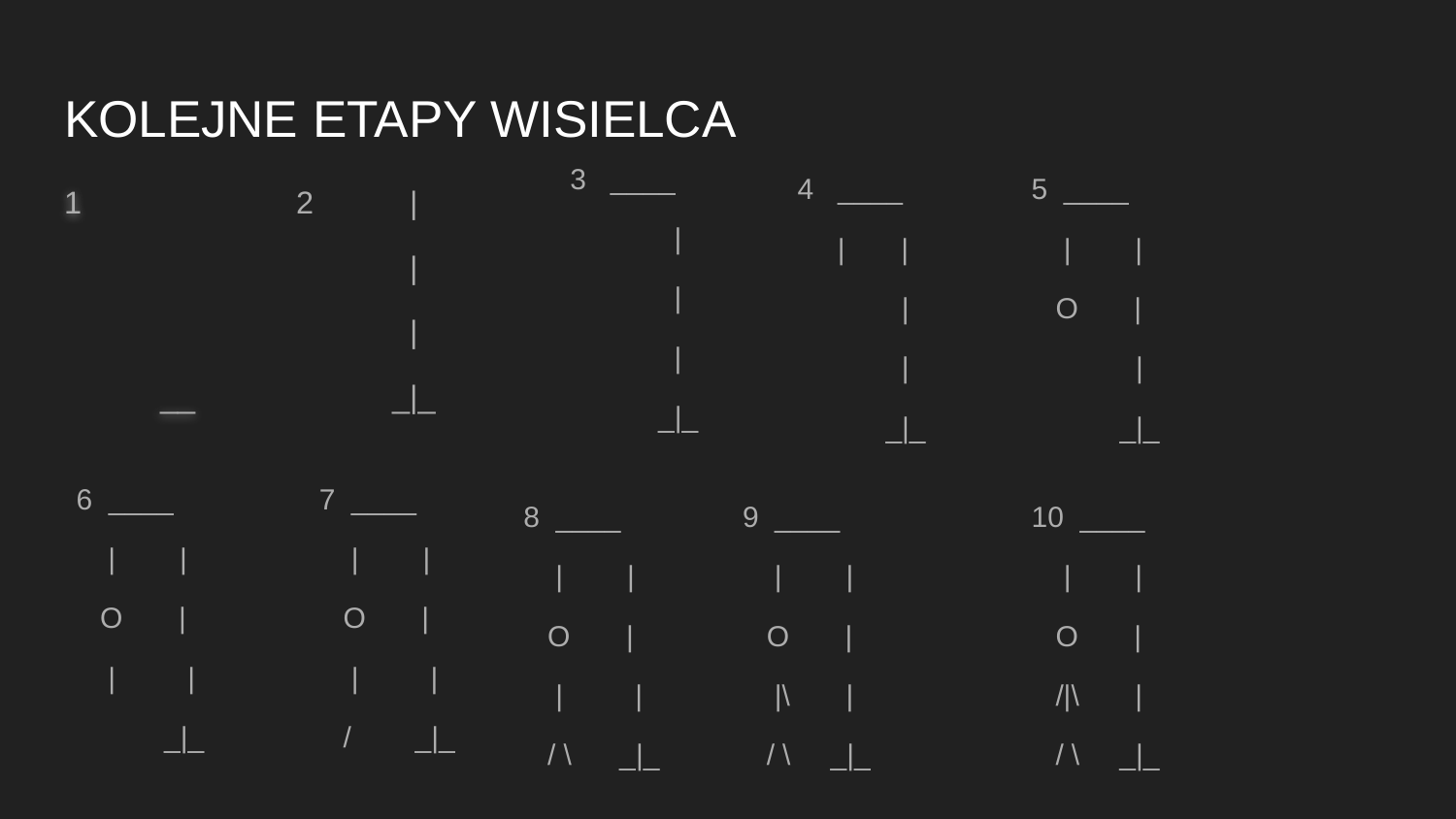

# KOLEJNE ETAPY WISIELCA
3   ____
             |
             |
             |
           _|_
4   ____
     |       |
             |
             |
           _|_
5  ____
    |        |
   O       |
             |
           _|_
1

           __
2           |
             |
             |
           _|_
6  ____
    |        |
   O       |
    |         |
           _|_
7  ____
    |        |
   O       |
    |         |
   /        _|_
8  ____
    |        |
   O       |
    |         |
   / \      _|_
9  ____
    |        |
   O       |
    |\       |
   / \     _|_
10  ____
    |        |
   O       |
   /|\       |
   / \     _|_